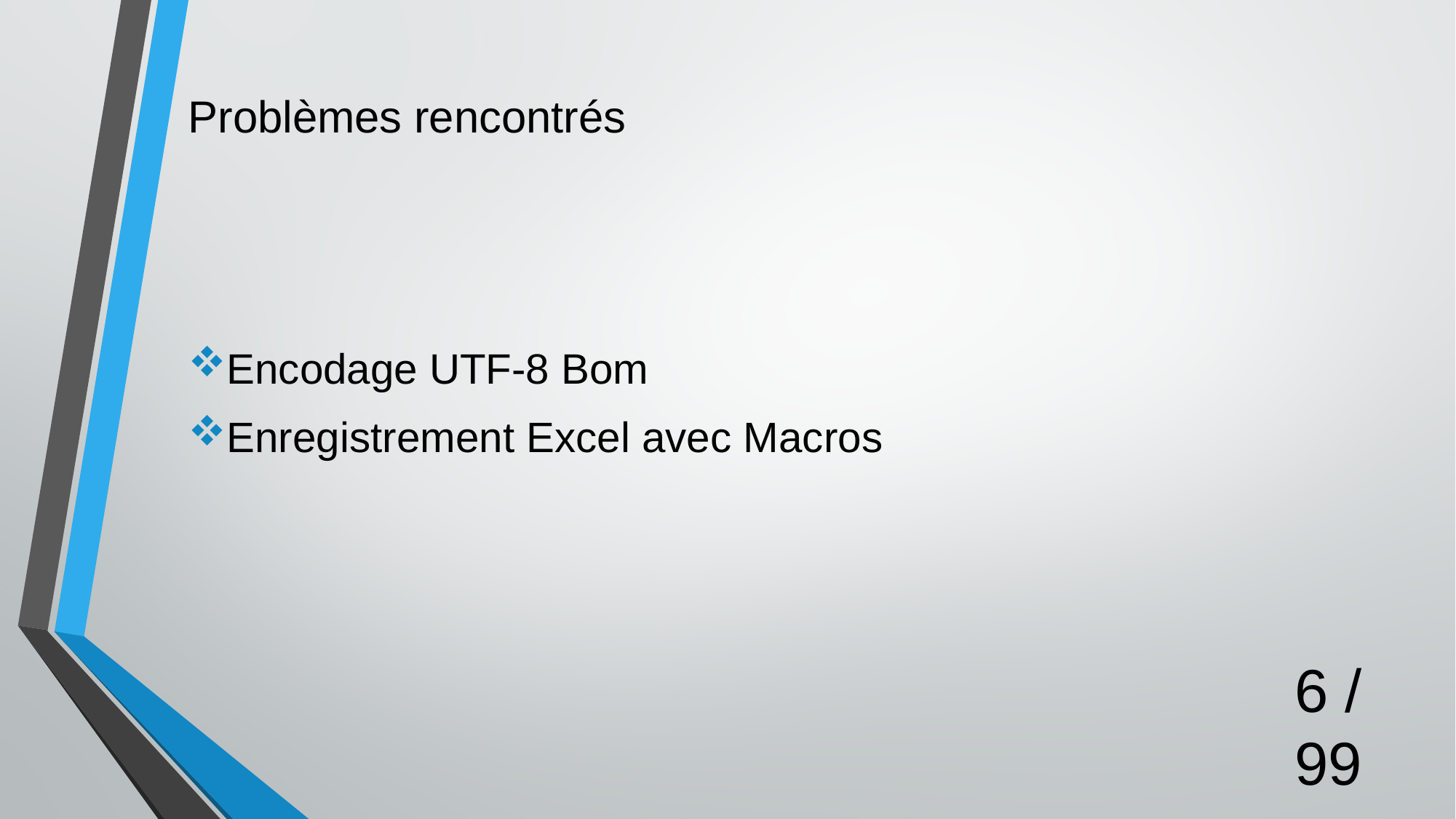

# Problèmes rencontrés
Encodage UTF-8 Bom
Enregistrement Excel avec Macros

6 / 99